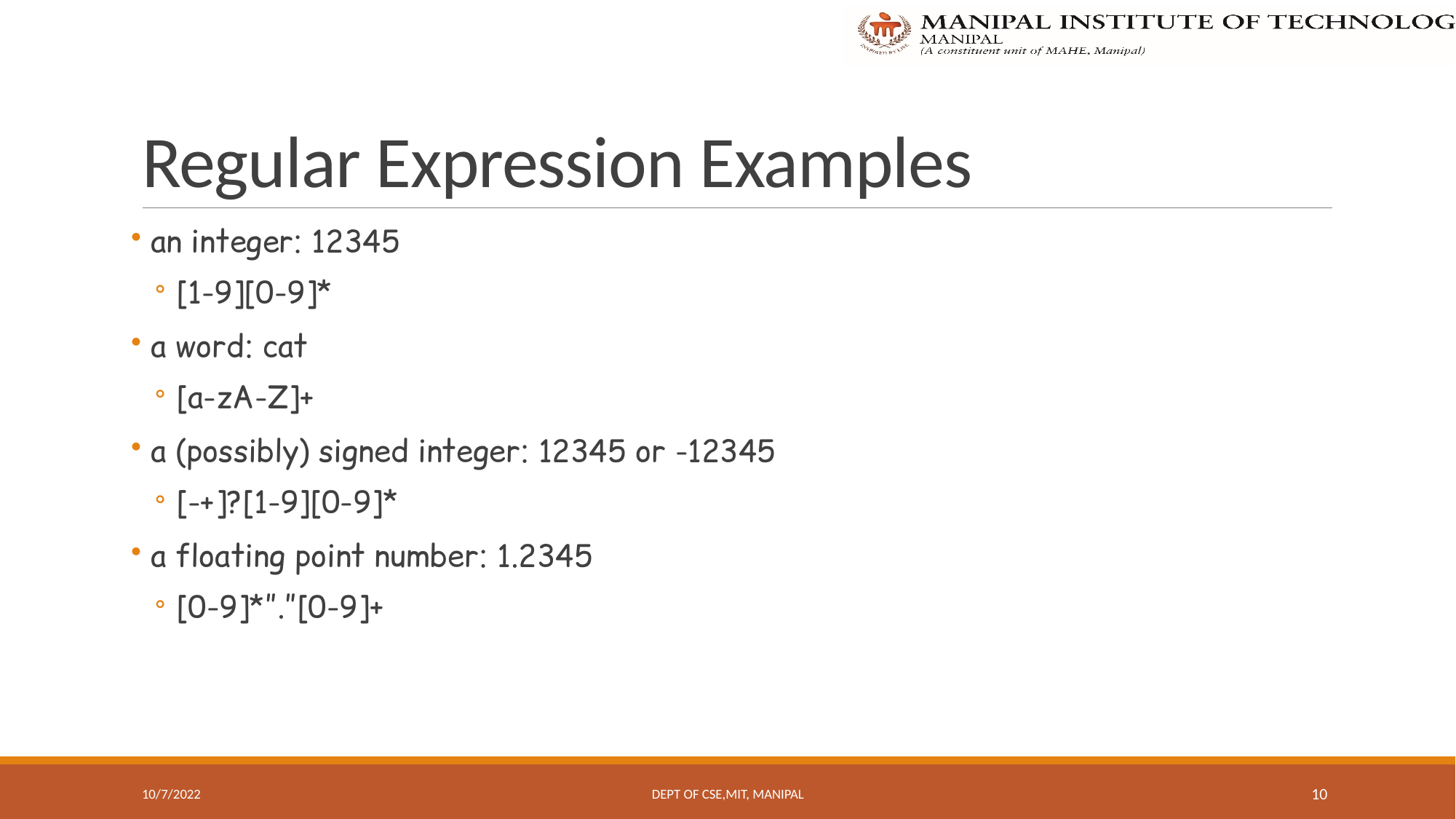

# Regular Expression Examples
 an integer: 12345
[1-9][0-9]*
 a word: cat
[a-zA-Z]+
 a (possibly) signed integer: 12345 or -12345
[-+]?[1-9][0-9]*
 a floating point number: 1.2345
[0-9]*”.”[0-9]+

10/7/2022
Dept Of CSE,MIT, Manipal
10